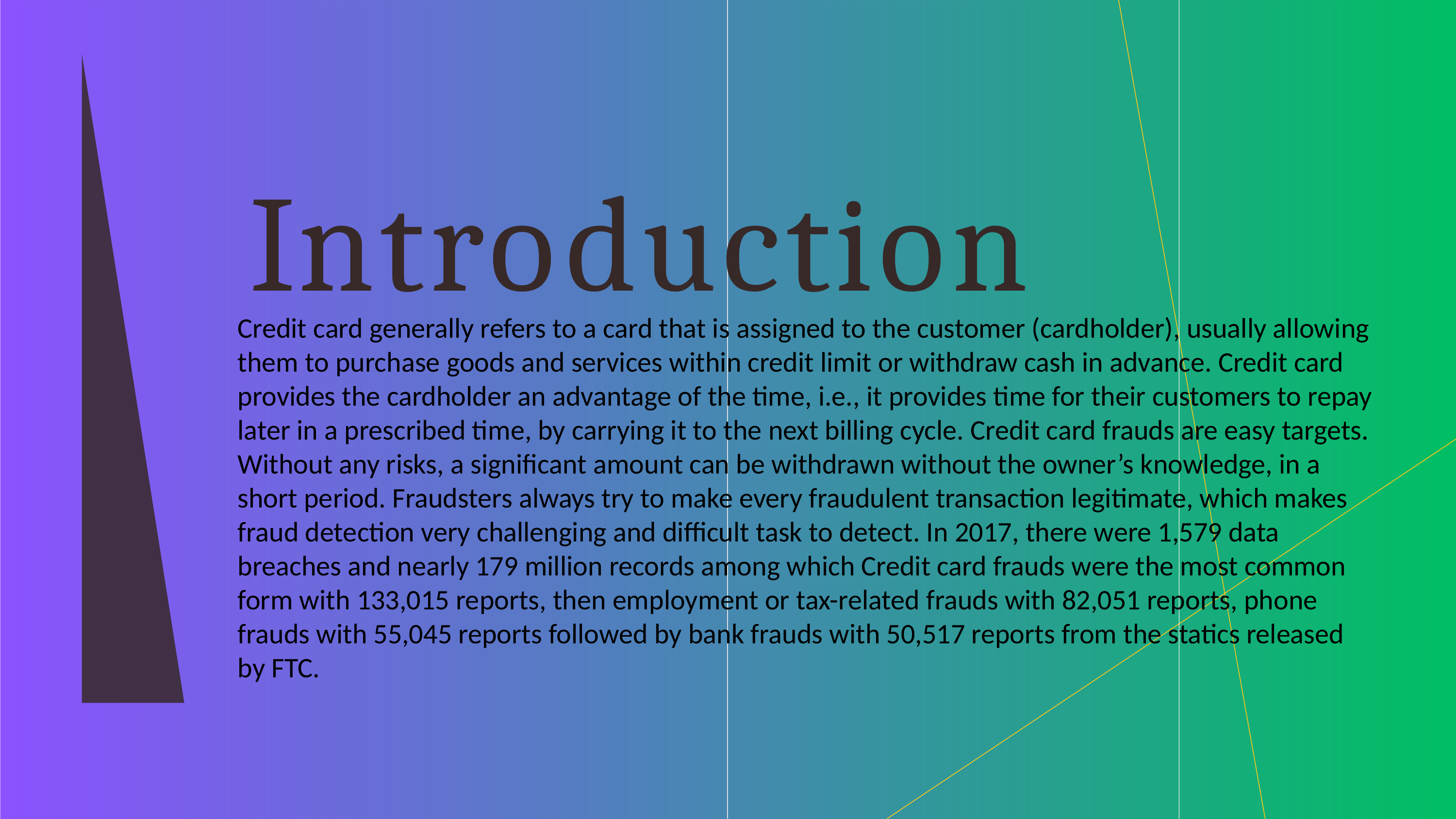

# Introduction
Credit card generally refers to a card that is assigned to the customer (cardholder), usually allowing them to purchase goods and services within credit limit or withdraw cash in advance. Credit card provides the cardholder an advantage of the time, i.e., it provides time for their customers to repay later in a prescribed time, by carrying it to the next billing cycle. Credit card frauds are easy targets. Without any risks, a significant amount can be withdrawn without the owner’s knowledge, in a short period. Fraudsters always try to make every fraudulent transaction legitimate, which makes fraud detection very challenging and difficult task to detect. In 2017, there were 1,579 data breaches and nearly 179 million records among which Credit card frauds were the most common form with 133,015 reports, then employment or tax-related frauds with 82,051 reports, phone frauds with 55,045 reports followed by bank frauds with 50,517 reports from the statics released by FTC.